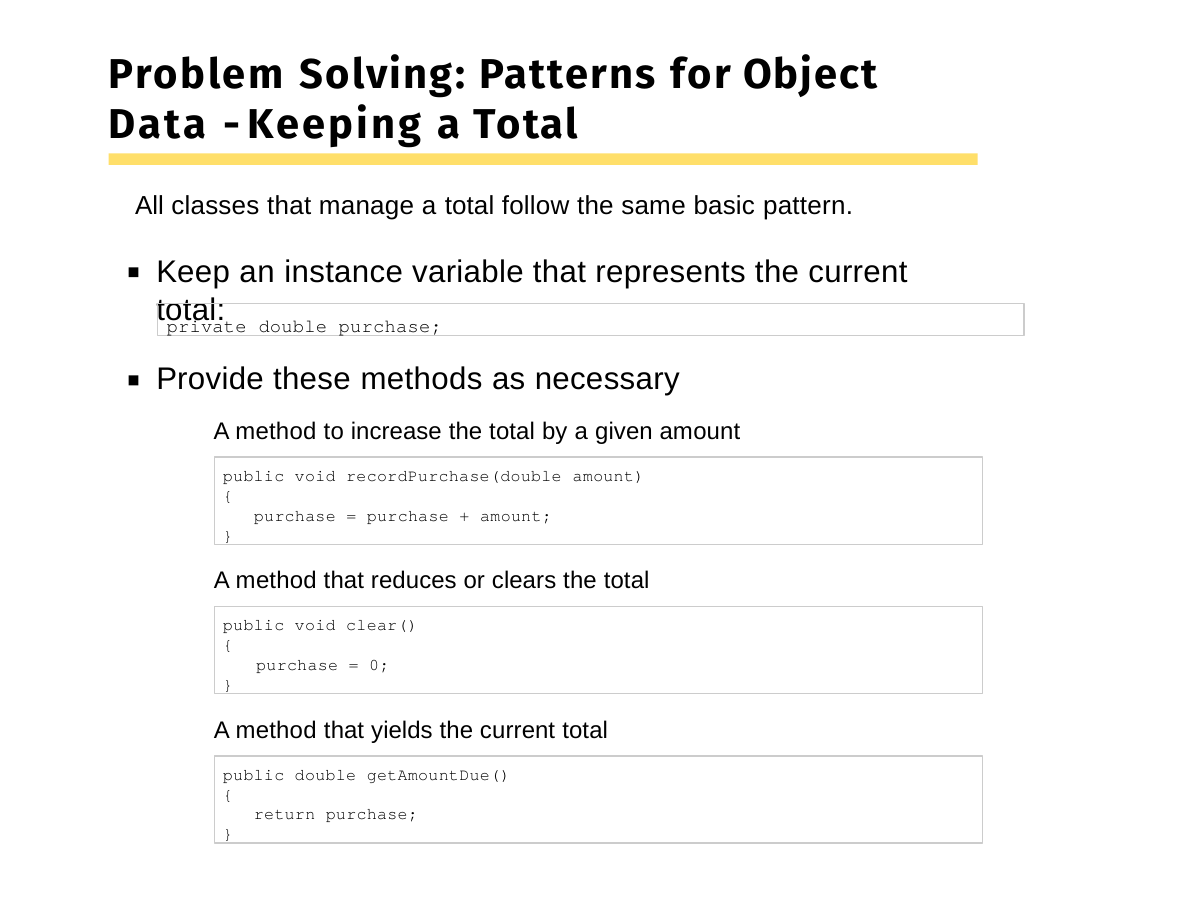

# Problem Solving: Patterns for Object  Data - Keeping a Total

All classes that manage a total follow the same basic pattern.

Keep an instance variable that represents the current total:

private double purchase;
Provide these methods as necessary
A method to increase the total by a given amount

public void recordPurchase(double amount)
{
purchase = purchase + amount;
}
A method that reduces or clears the total
public void clear()
{
purchase = 0;
}
A method that yields the current total
public double getAmountDue()
{
return purchase;
}